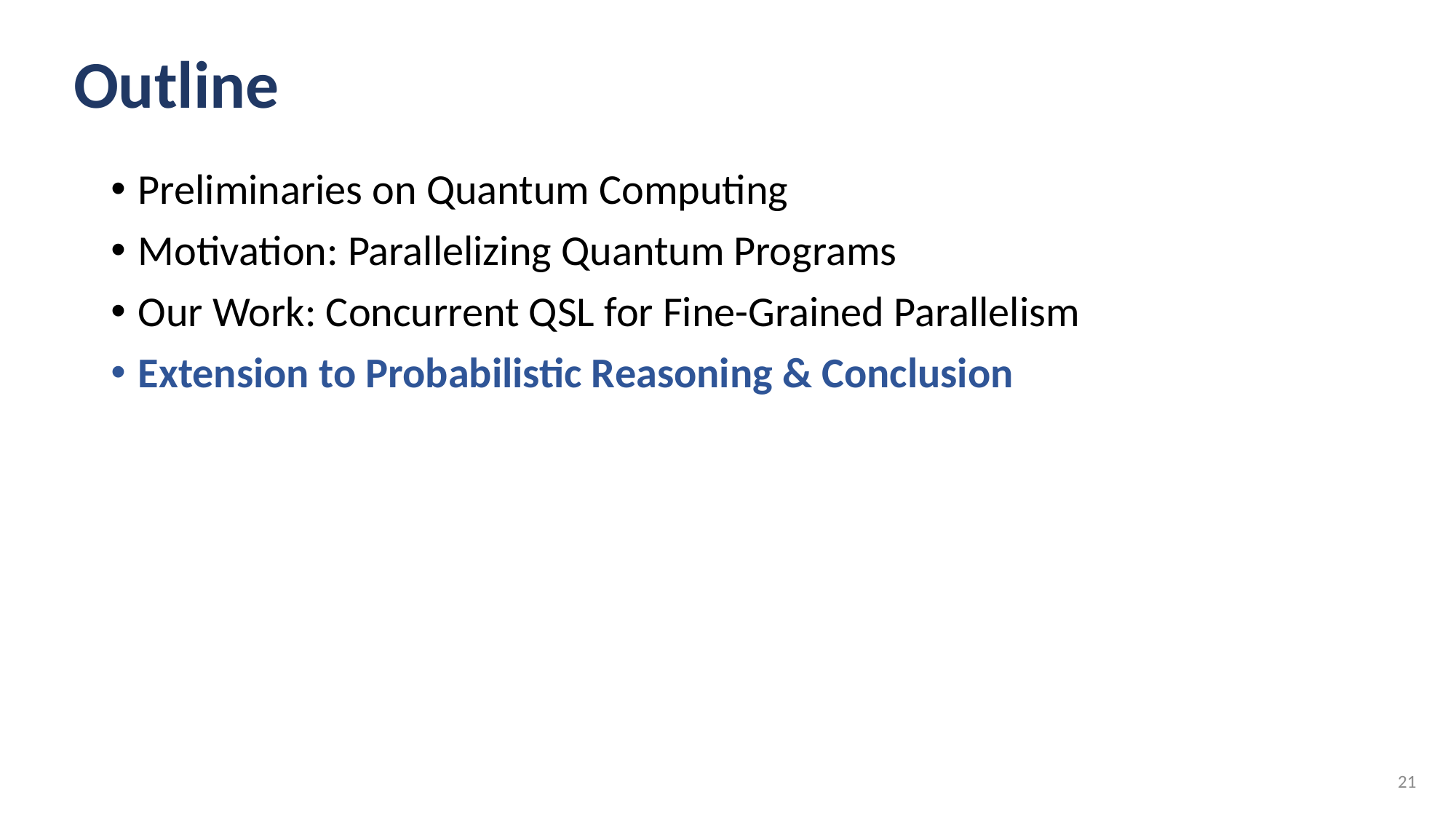

# Outline
Preliminaries on Quantum Computing
Motivation: Parallelizing Quantum Programs
Our Work: Concurrent QSL for Fine-Grained Parallelism
Extension to Probabilistic Reasoning & Conclusion
21